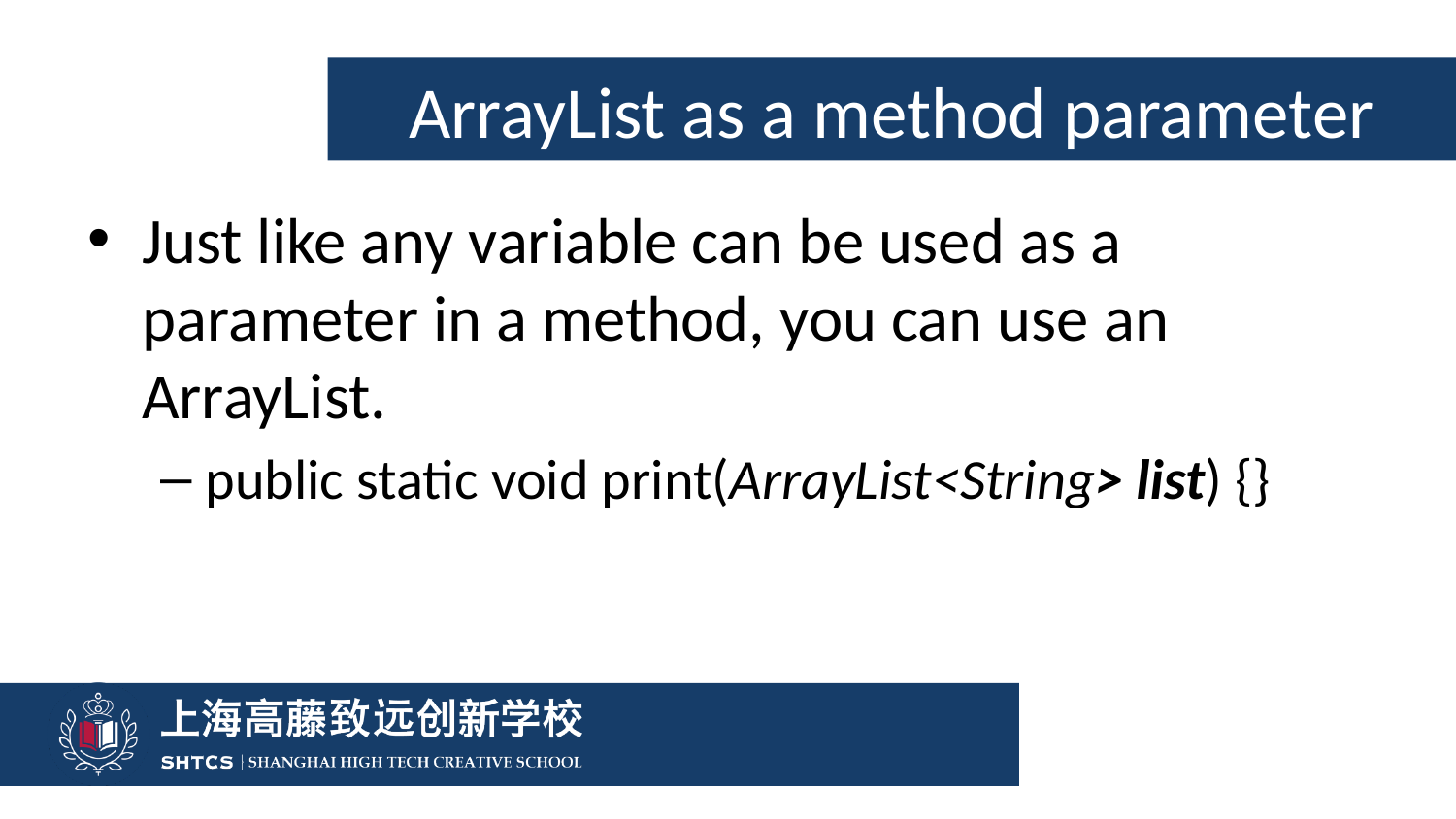

# ArrayList as a method parameter
Just like any variable can be used as a parameter in a method, you can use an ArrayList.
public static void print(ArrayList<String> list) {}